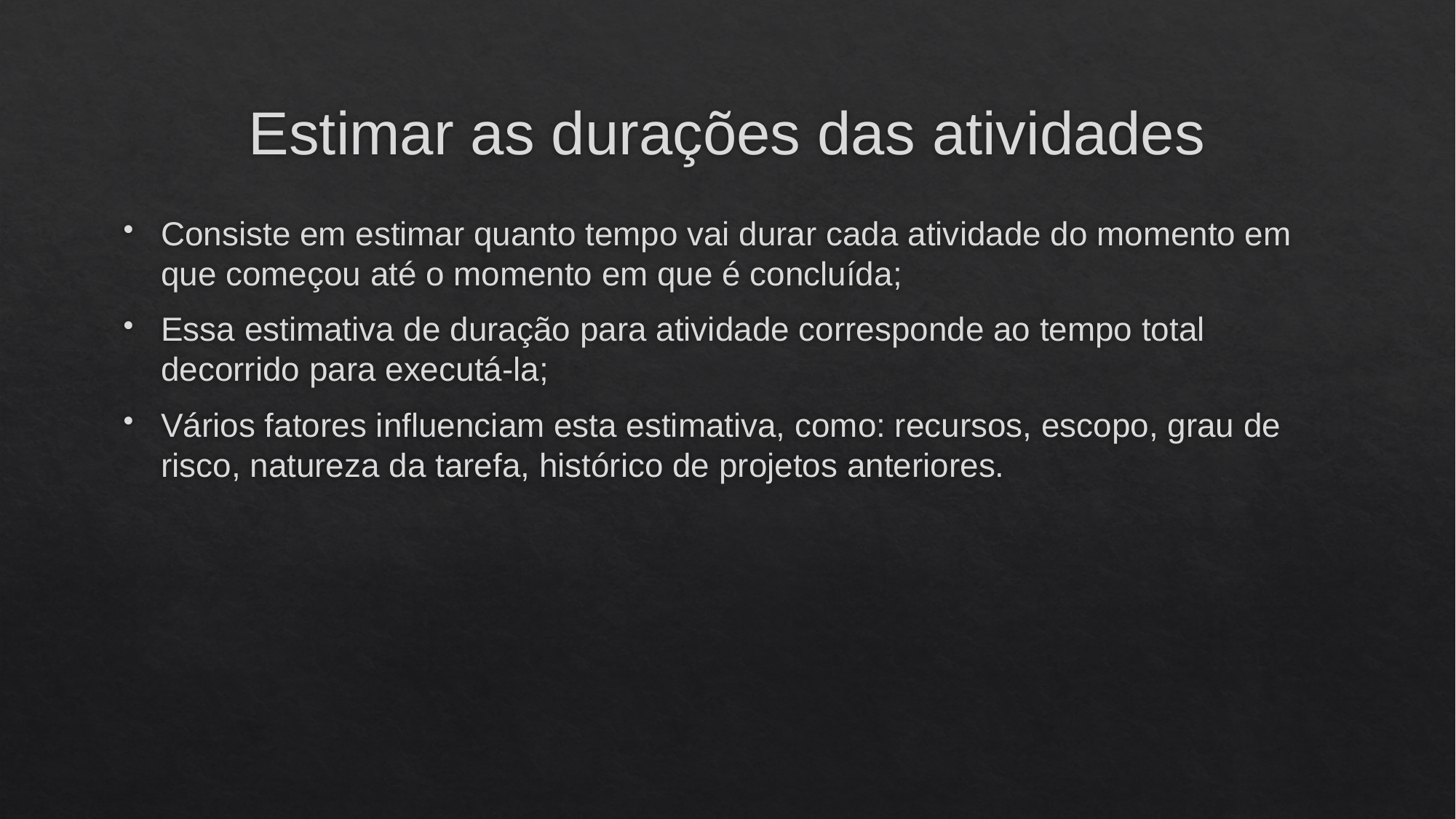

# Estimar as durações das atividades
Consiste em estimar quanto tempo vai durar cada atividade do momento em que começou até o momento em que é concluída;
Essa estimativa de duração para atividade corresponde ao tempo total decorrido para executá-la;
Vários fatores influenciam esta estimativa, como: recursos, escopo, grau de risco, natureza da tarefa, histórico de projetos anteriores.